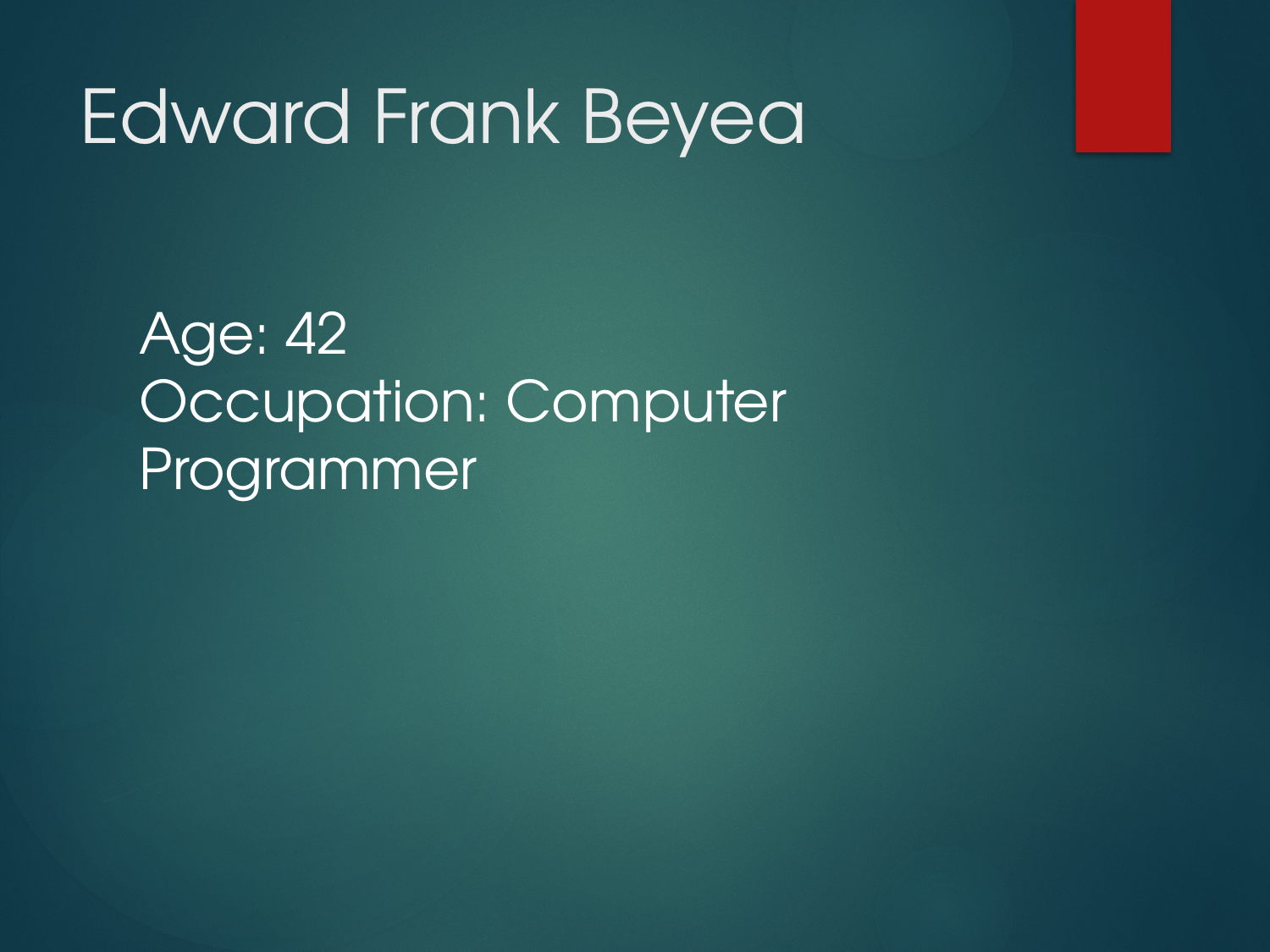

# Edward Frank Beyea

Age: 42
Occupation: Computer Programmer